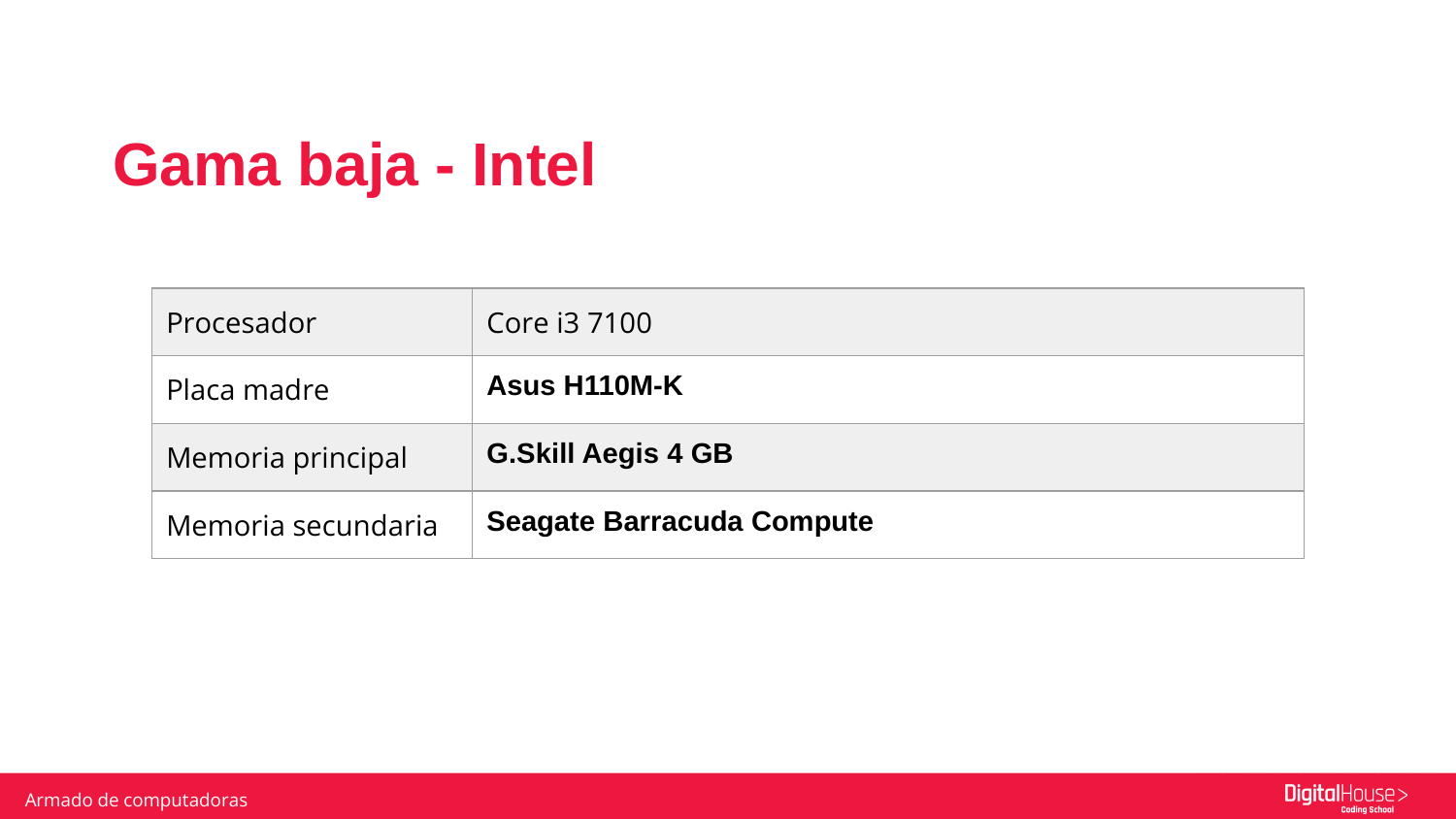

Gama baja - Intel

| Procesador | Core i3 7100 |
| --- | --- |
| Placa madre | Asus H110M-K |
| Memoria principal | G.Skill Aegis 4 GB |
| Memoria secundaria | Seagate Barracuda Compute |